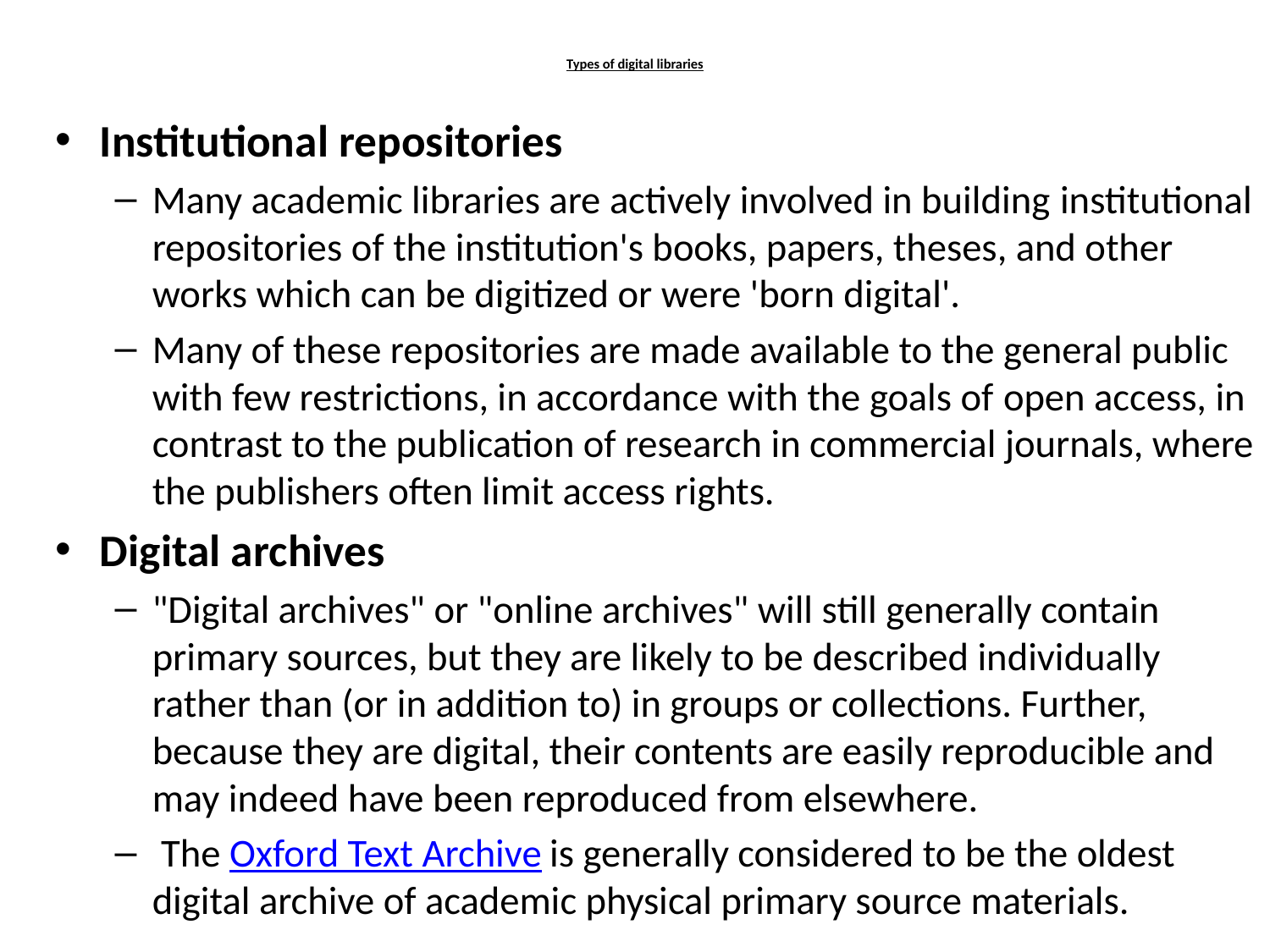

# Types of digital libraries
Institutional repositories
Many academic libraries are actively involved in building institutional repositories of the institution's books, papers, theses, and other works which can be digitized or were 'born digital'.
Many of these repositories are made available to the general public with few restrictions, in accordance with the goals of open access, in contrast to the publication of research in commercial journals, where the publishers often limit access rights.
Digital archives
"Digital archives" or "online archives" will still generally contain primary sources, but they are likely to be described individually rather than (or in addition to) in groups or collections. Further, because they are digital, their contents are easily reproducible and may indeed have been reproduced from elsewhere.
 The Oxford Text Archive is generally considered to be the oldest digital archive of academic physical primary source materials.